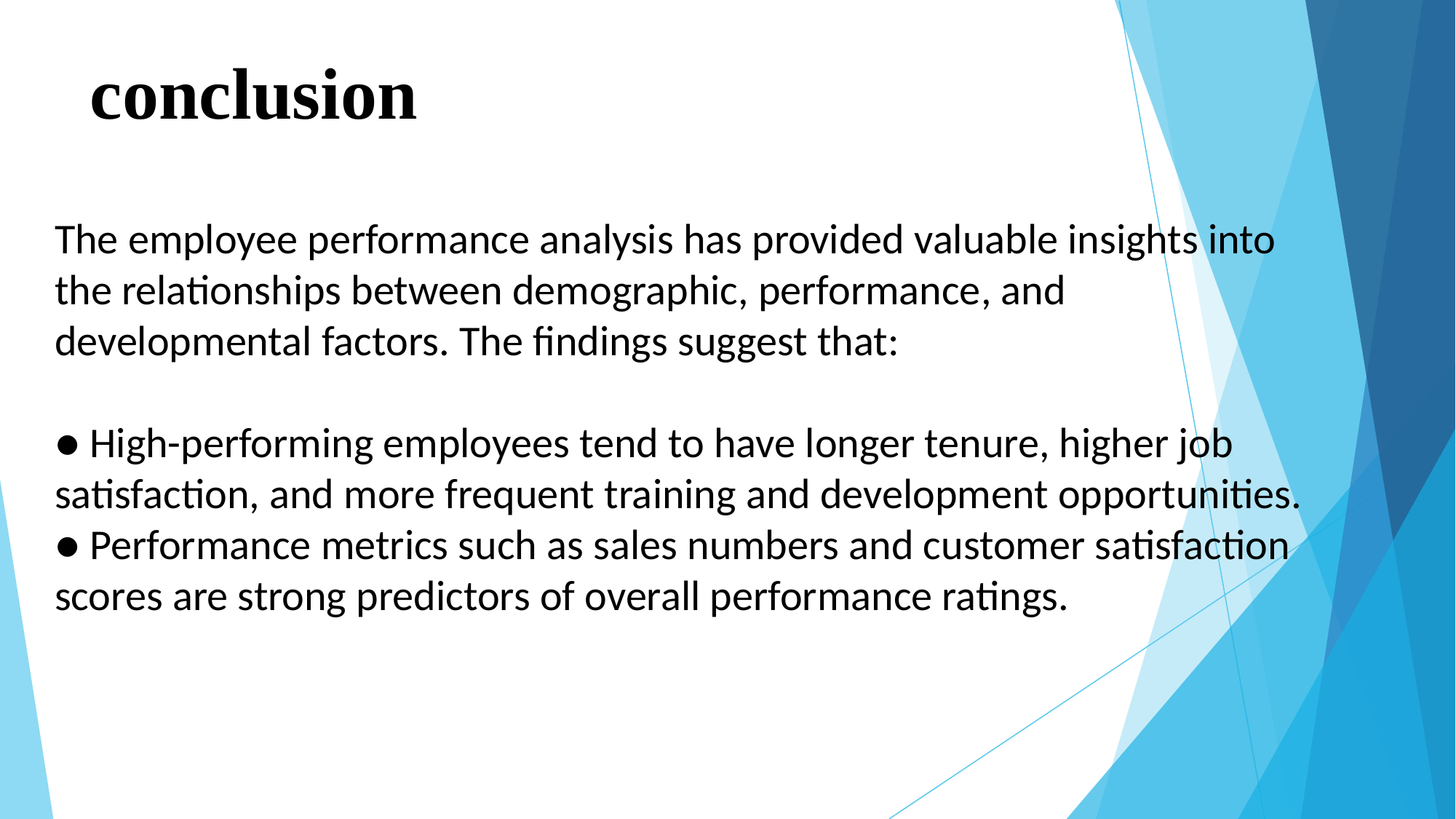

# conclusion
The employee performance analysis has provided valuable insights into the relationships between demographic, performance, and developmental factors. The findings suggest that:

● High-performing employees tend to have longer tenure, higher job satisfaction, and more frequent training and development opportunities.
● Performance metrics such as sales numbers and customer satisfaction scores are strong predictors of overall performance ratings.